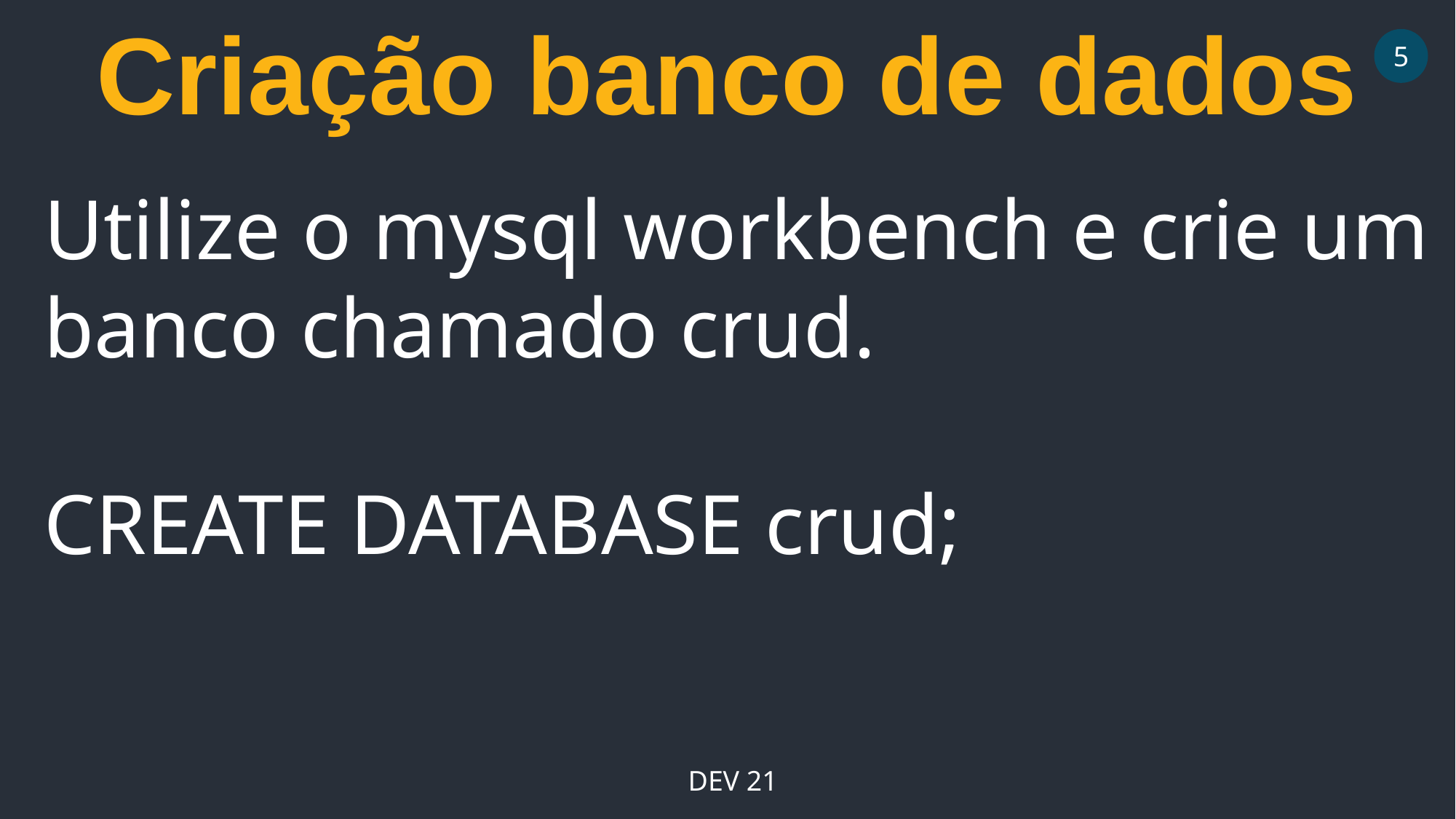

Criação banco de dados
5
Utilize o mysql workbench e crie um banco chamado crud.

CREATE DATABASE crud;
DEV 21